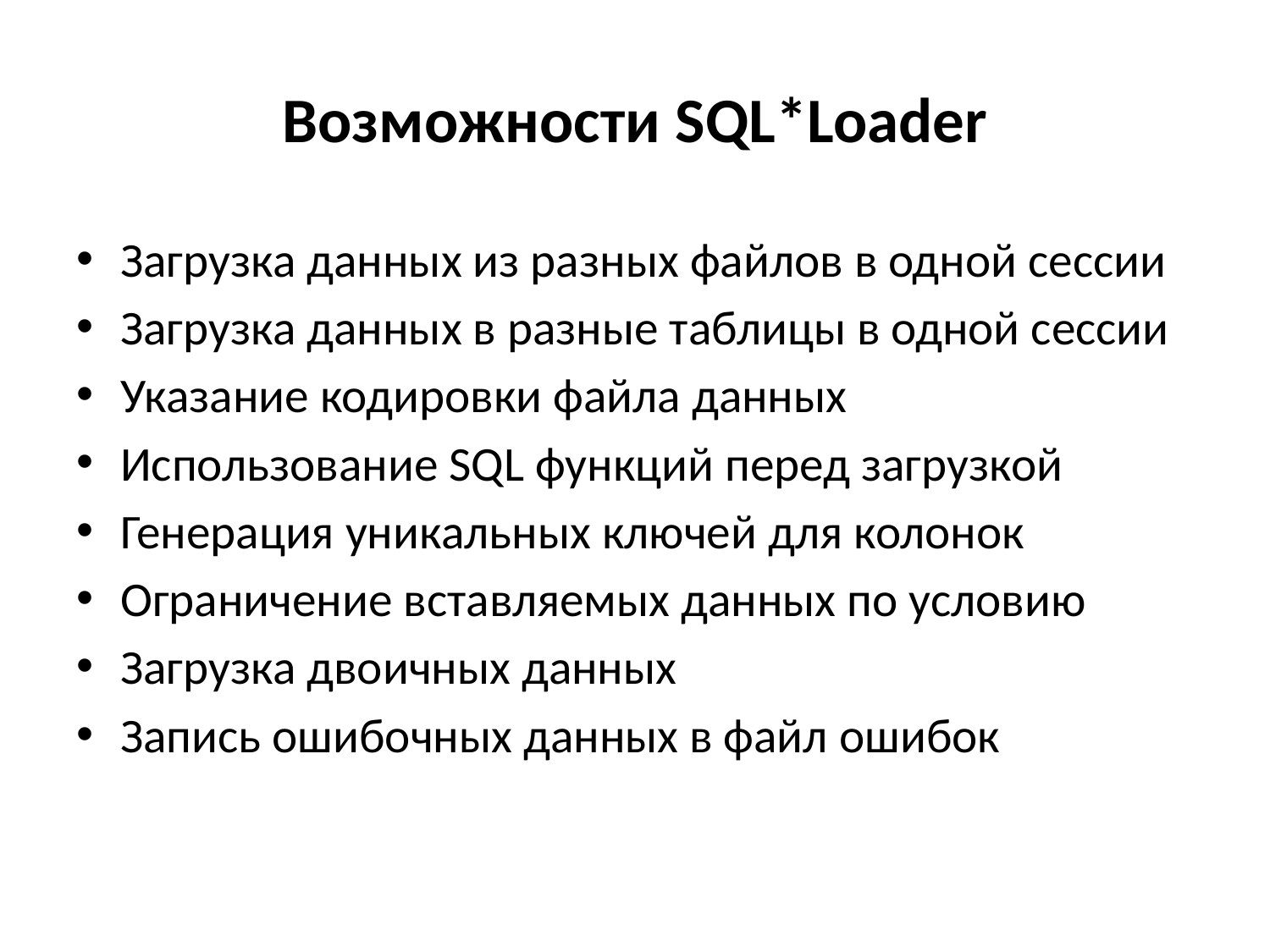

# Возможности SQL*Loader
Загрузка данных из разных файлов в одной сессии
Загрузка данных в разные таблицы в одной сессии
Указание кодировки файла данных
Использование SQL функций перед загрузкой
Генерация уникальных ключей для колонок
Ограничение вставляемых данных по условию
Загрузка двоичных данных
Запись ошибочных данных в файл ошибок